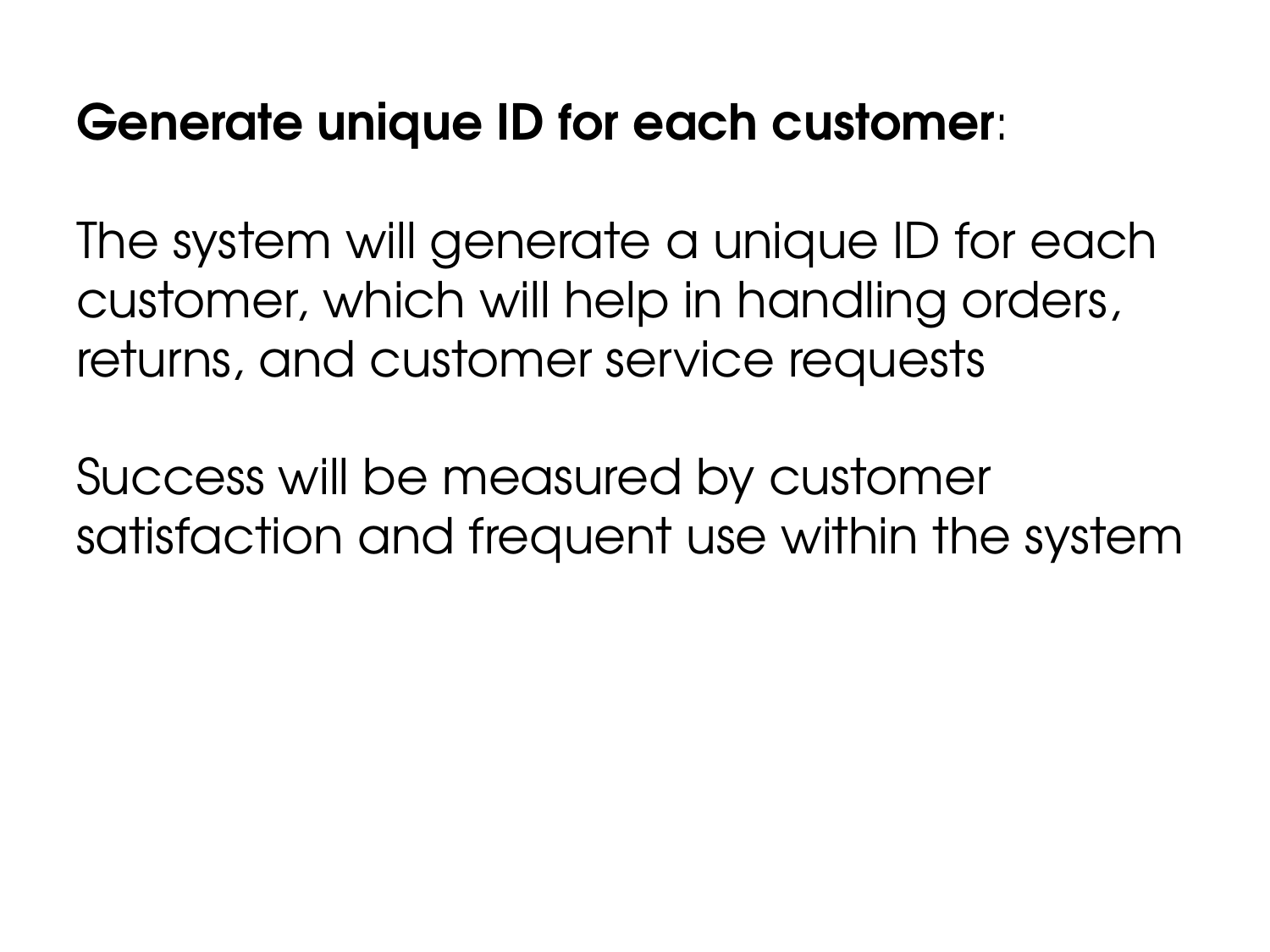

Generate unique ID for each customer:
The system will generate a unique ID for each customer, which will help in handling orders, returns, and customer service requests
Success will be measured by customer satisfaction and frequent use within the system